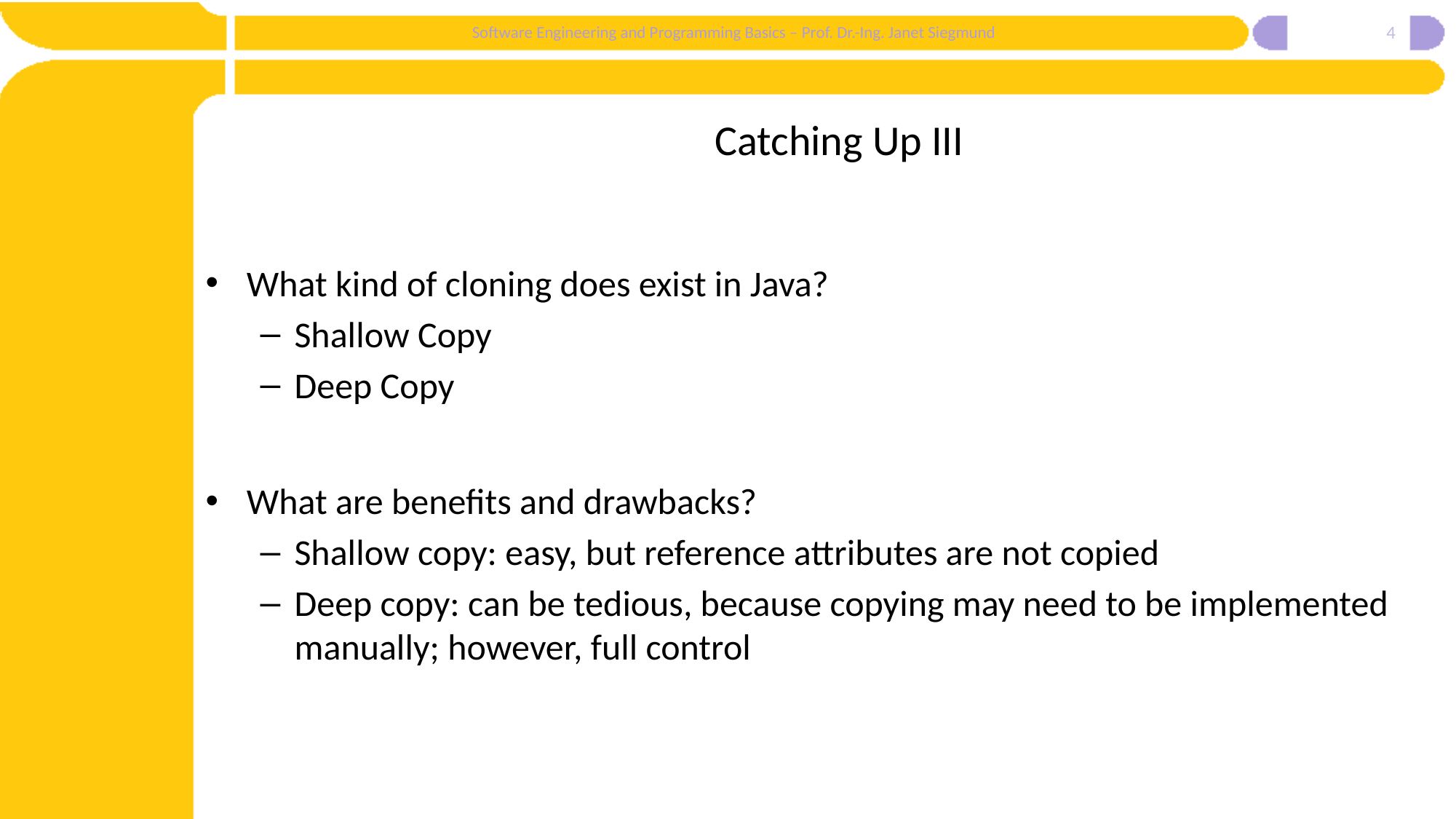

4
# Catching Up III
What kind of cloning does exist in Java?
Shallow Copy
Deep Copy

What are benefits and drawbacks?
Shallow copy: easy, but reference attributes are not copied
Deep copy: can be tedious, because copying may need to be implemented manually; however, full control